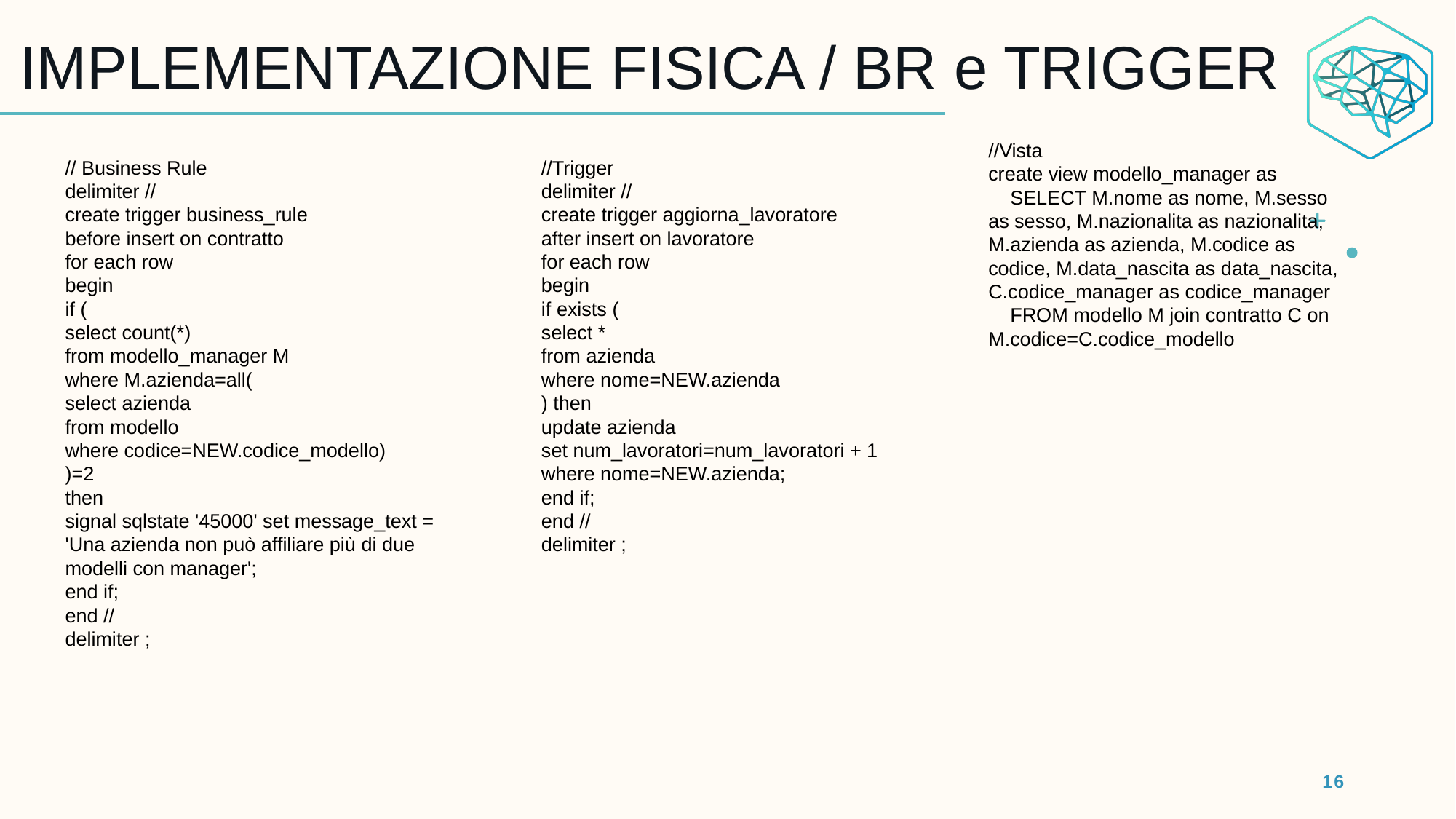

# IMPLEMENTAZIONE FISICA / BR e TRIGGER
//Vista
create view modello_manager as
    SELECT M.nome as nome, M.sesso as sesso, M.nazionalita as nazionalita, M.azienda as azienda, M.codice as codice, M.data_nascita as data_nascita, C.codice_manager as codice_manager
    FROM modello M join contratto C on M.codice=C.codice_modello

//Trigger
delimiter //
create trigger aggiorna_lavoratore
after insert on lavoratore
for each row
begin
if exists (
select *
from azienda
where nome=NEW.azienda
) then
update azienda
set num_lavoratori=num_lavoratori + 1
where nome=NEW.azienda;
end if;
end //
delimiter ;
// Business Rule
delimiter //
create trigger business_rule
before insert on contratto
for each row
begin
if (
select count(*)
from modello_manager M
where M.azienda=all(
select azienda
from modello
where codice=NEW.codice_modello)
)=2
then
signal sqlstate '45000' set message_text = 'Una azienda non può affiliare più di due modelli con manager';
end if;
end //
delimiter ;

16